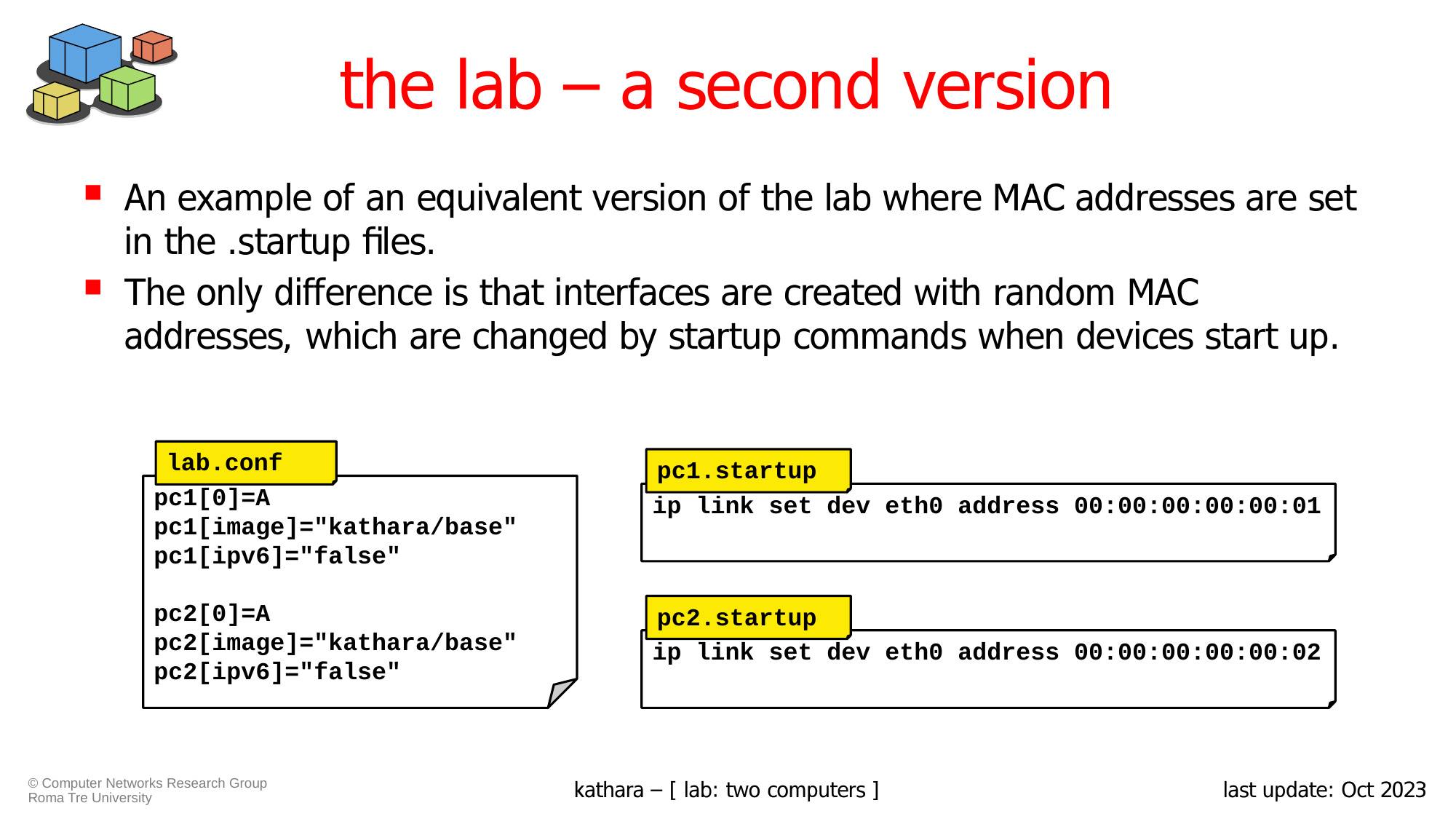

# the lab – a second version
An example of an equivalent version of the lab where MAC addresses are set in the .startup files.
The only difference is that interfaces are created with random MAC addresses, which are changed by startup commands when devices start up.

lab.conf
pc1[0]=A
pc1[image]="kathara/base"
pc1[ipv6]="false"

pc2[0]=A
pc2[image]="kathara/base"
pc2[ipv6]="false"
pc1.startup
ip link set dev eth0 address 00:00:00:00:00:01
pc2.startup
ip link set dev eth0 address 00:00:00:00:00:02
kathara – [ lab: two computers ]
last update: Oct 2023